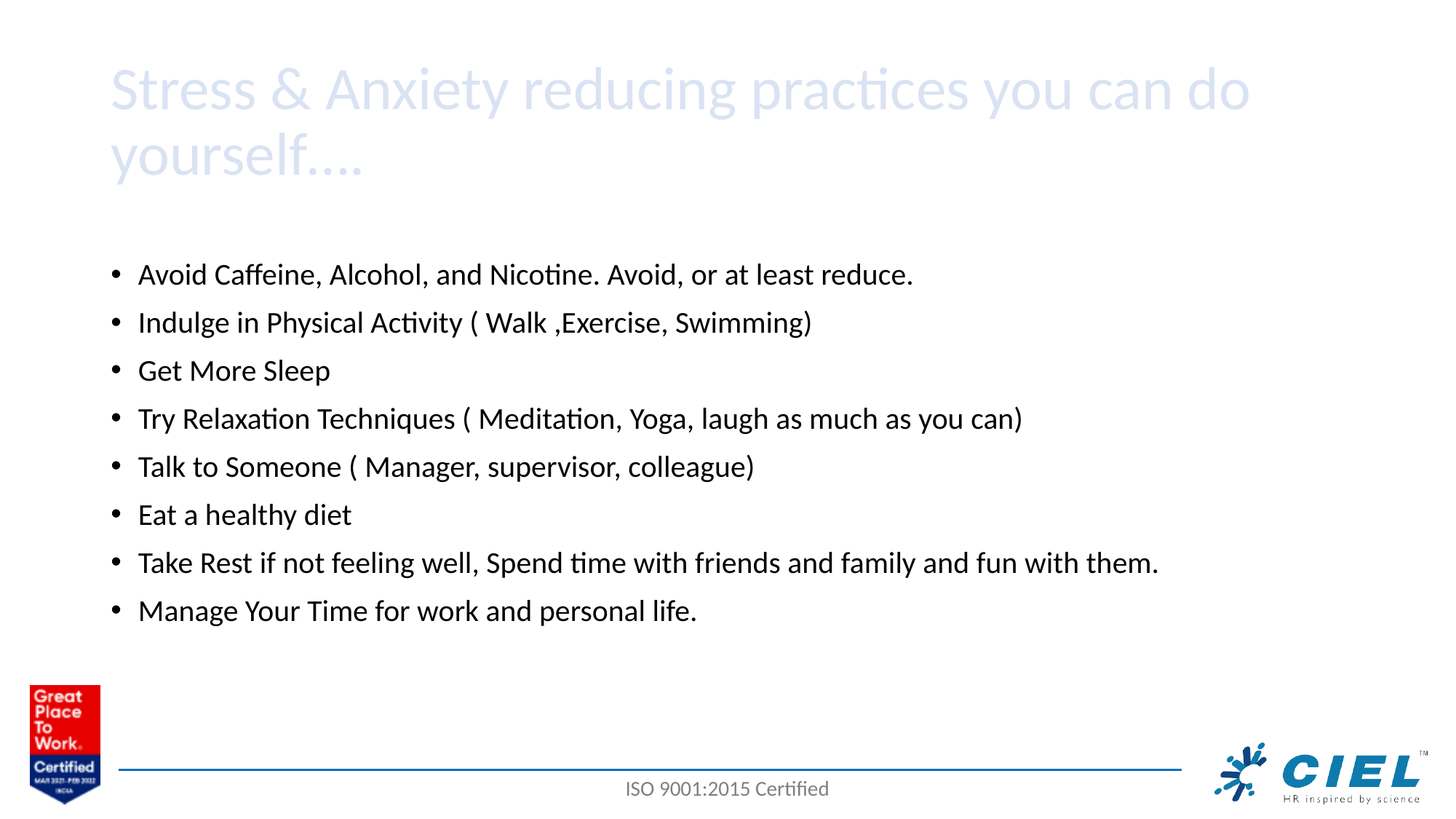

# Stress & Anxiety reducing practices you can do yourself….

Avoid Caffeine, Alcohol, and Nicotine. Avoid, or at least reduce.
Indulge in Physical Activity ( Walk ,Exercise, Swimming)
Get More Sleep
Try Relaxation Techniques ( Meditation, Yoga, laugh as much as you can)
Talk to Someone ( Manager, supervisor, colleague)
Eat a healthy diet
Take Rest if not feeling well, Spend time with friends and family and fun with them.
Manage Your Time for work and personal life.